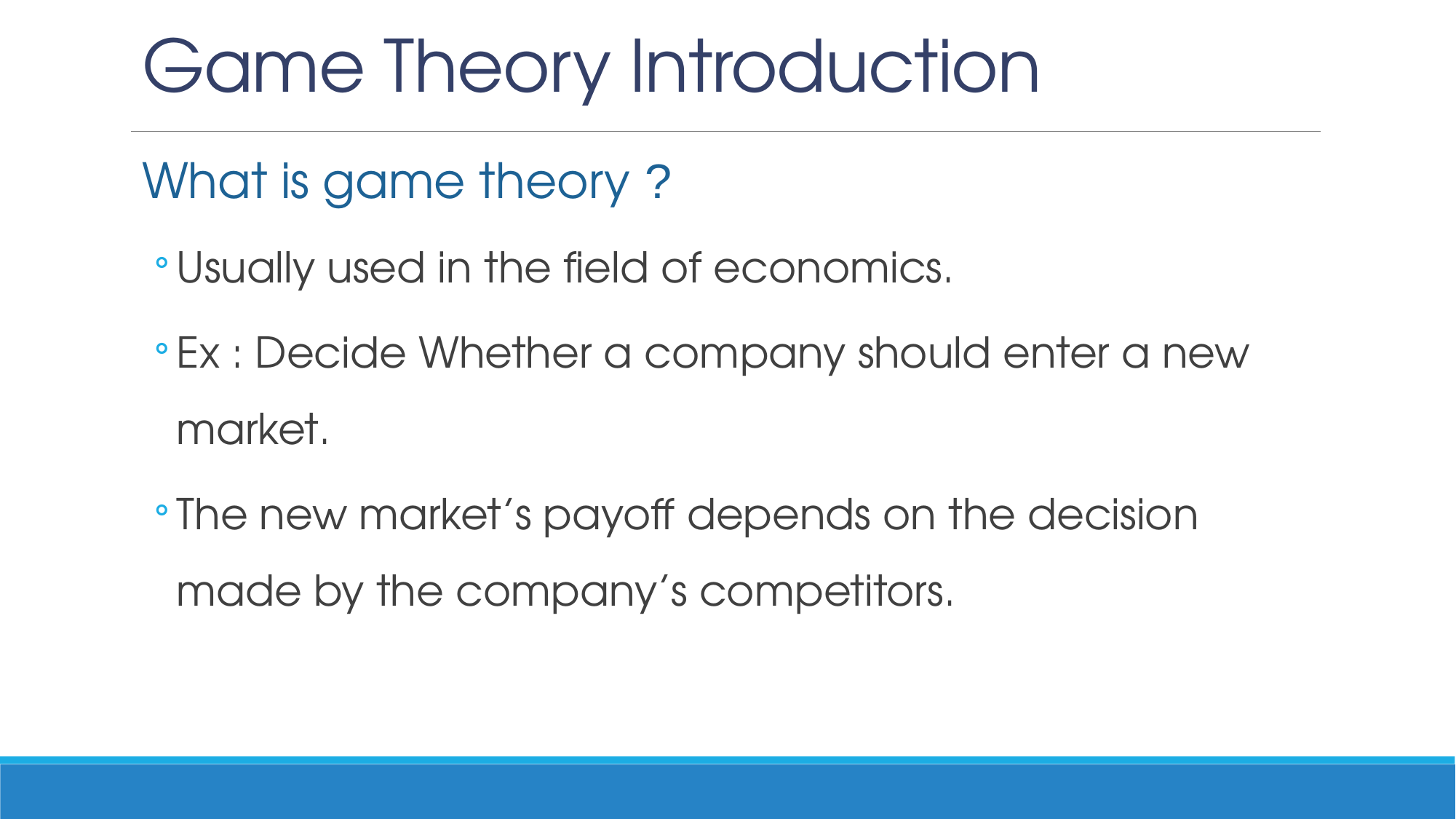

# Game Theory Introduction
What is game theory ?
Usually used in the field of economics.
Ex : Decide Whether a company should enter a new market.
The new market’s payoff depends on the decision made by the company’s competitors.